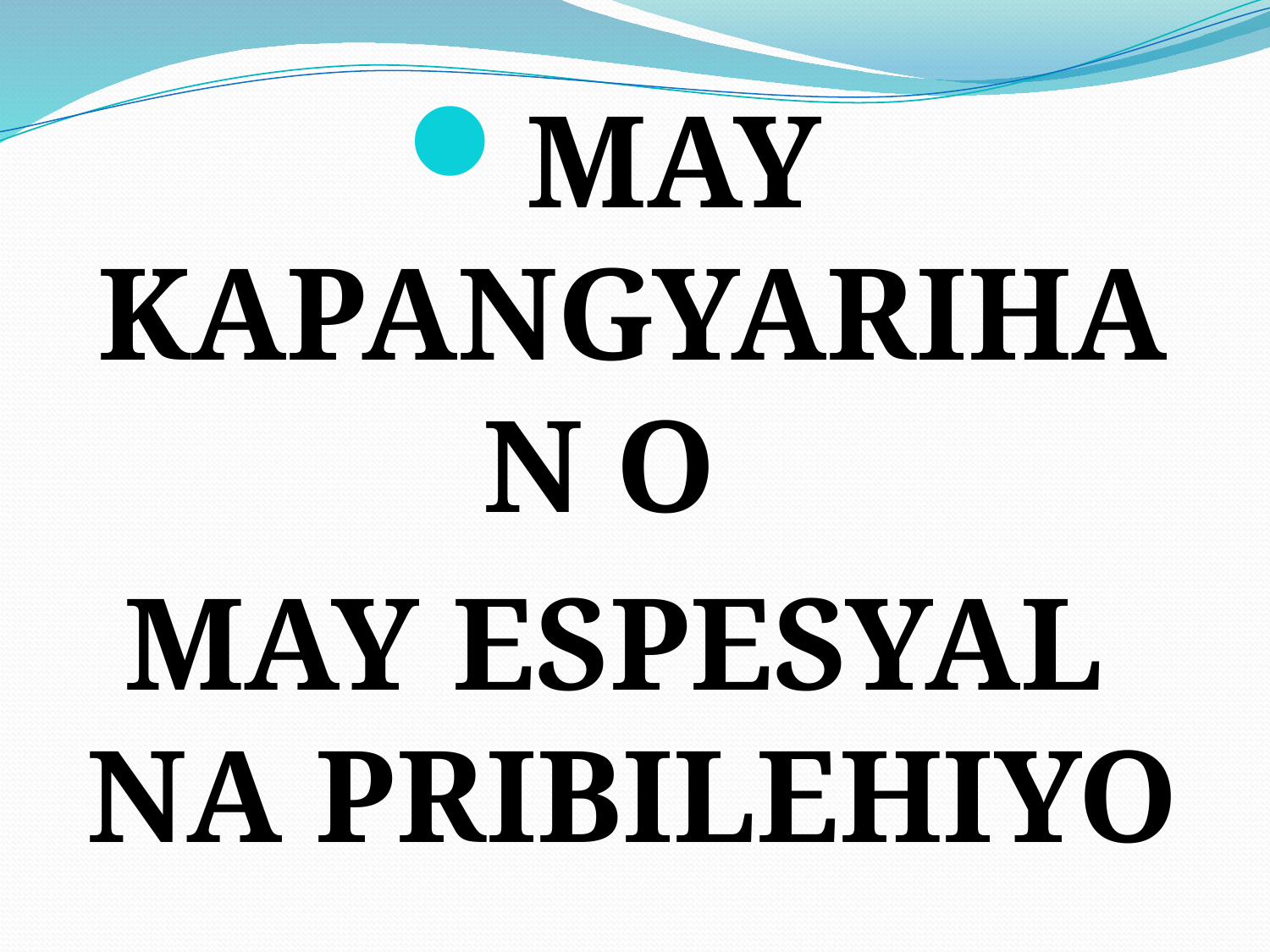

MAY KAPANGYARIHAN O
MAY ESPESYAL NA PRIBILEHIYO
#